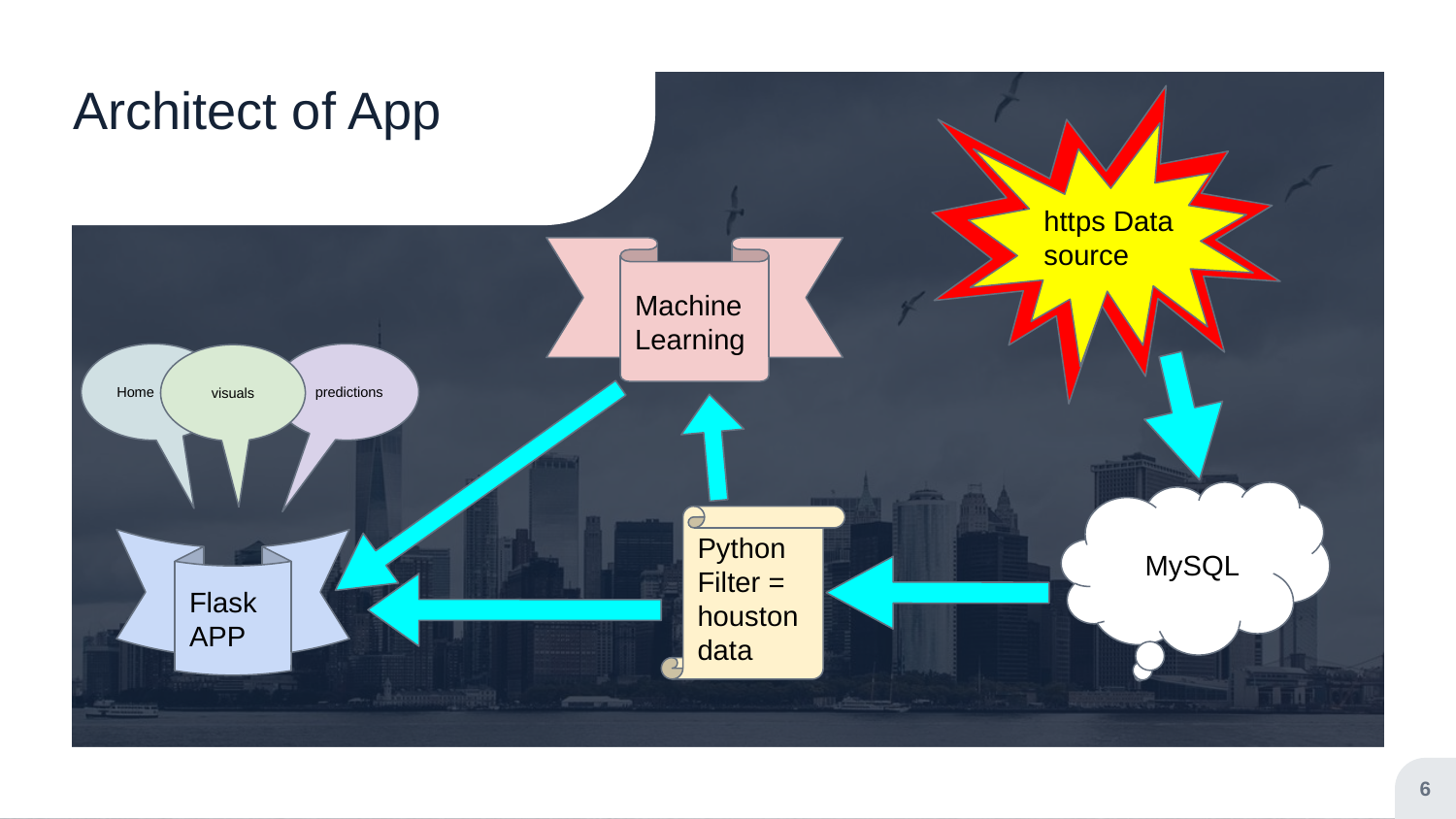

# Architect of App
https Data source
https Data source
Machine Learning
Home
predictions
visuals

    MySQL
Python Filter = houston data
Flask
APP
6